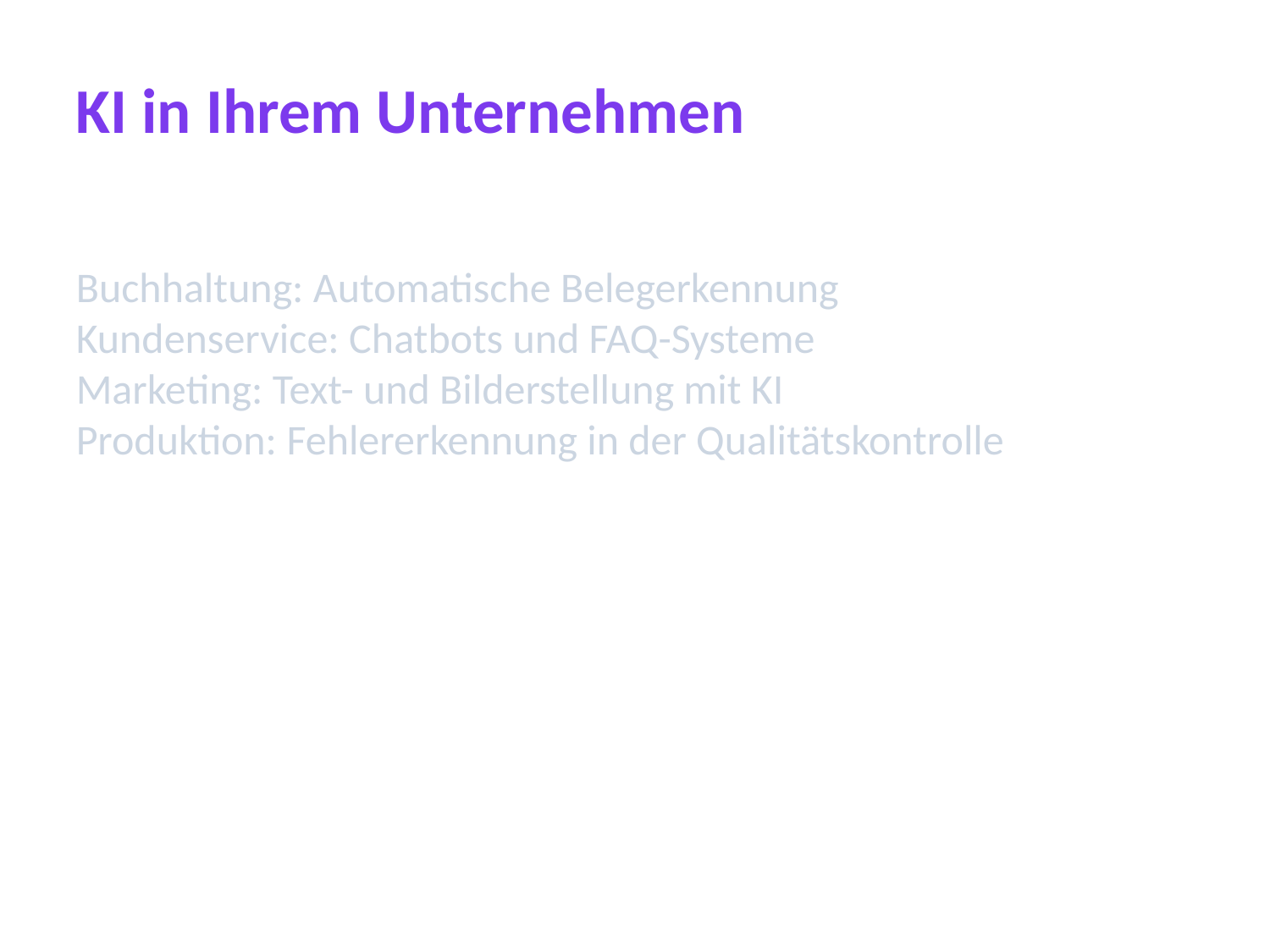

#
KI in Ihrem Unternehmen

Buchhaltung: Automatische Belegerkennung
Kundenservice: Chatbots und FAQ-Systeme
Marketing: Text- und Bilderstellung mit KI
Produktion: Fehlererkennung in der Qualitätskontrolle